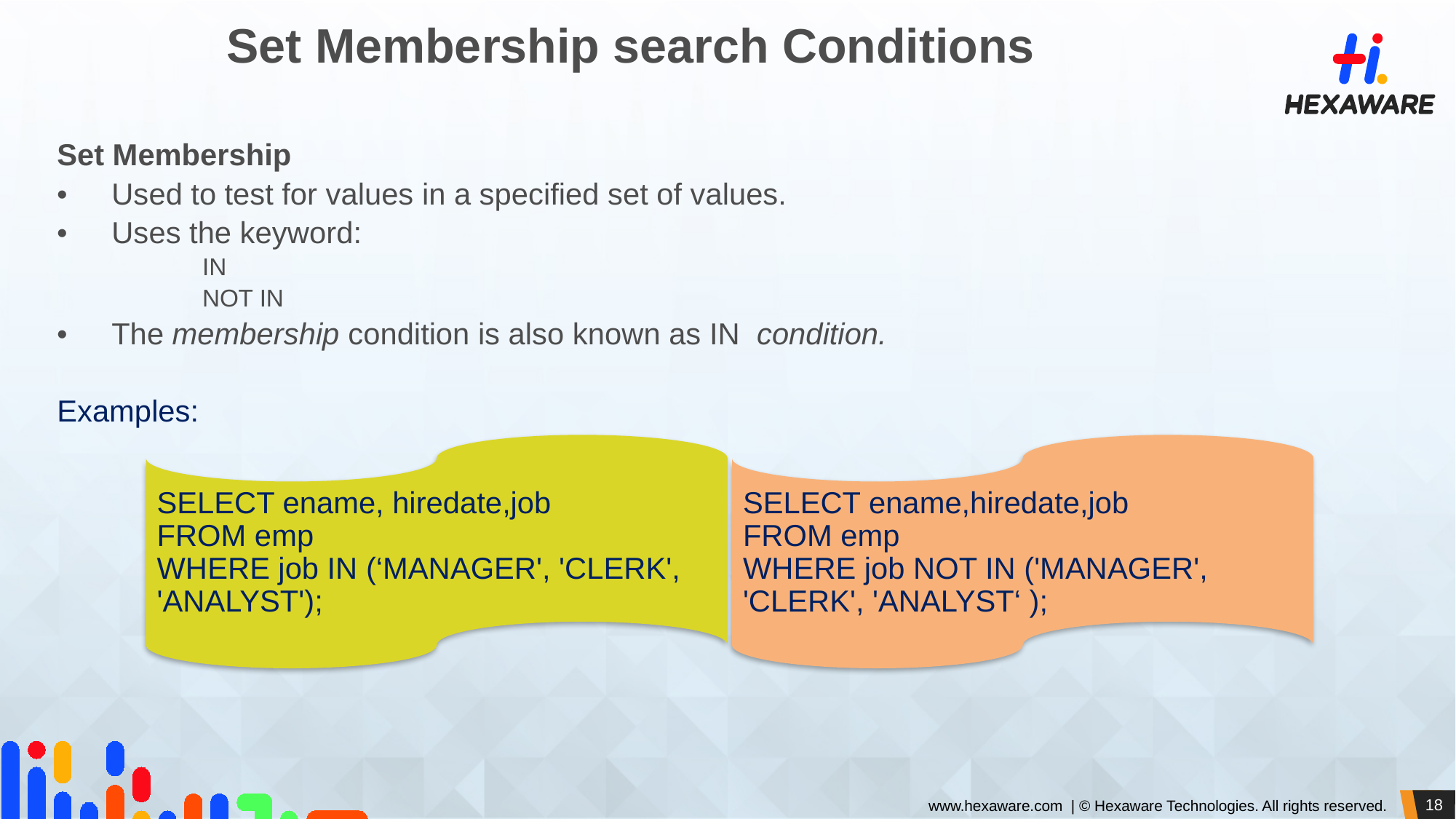

# Set Membership search Conditions
Set Membership
Used to test for values in a specified set of values.
Uses the keyword:
IN
NOT IN
The membership condition is also known as IN  condition.

Examples:
SELECT ename, hiredate,job
FROM emp
WHERE job IN (‘MANAGER', 'CLERK', 'ANALYST');

SELECT ename,hiredate,job
FROM emp
WHERE job NOT IN ('MANAGER', 'CLERK', 'ANALYST‘ );